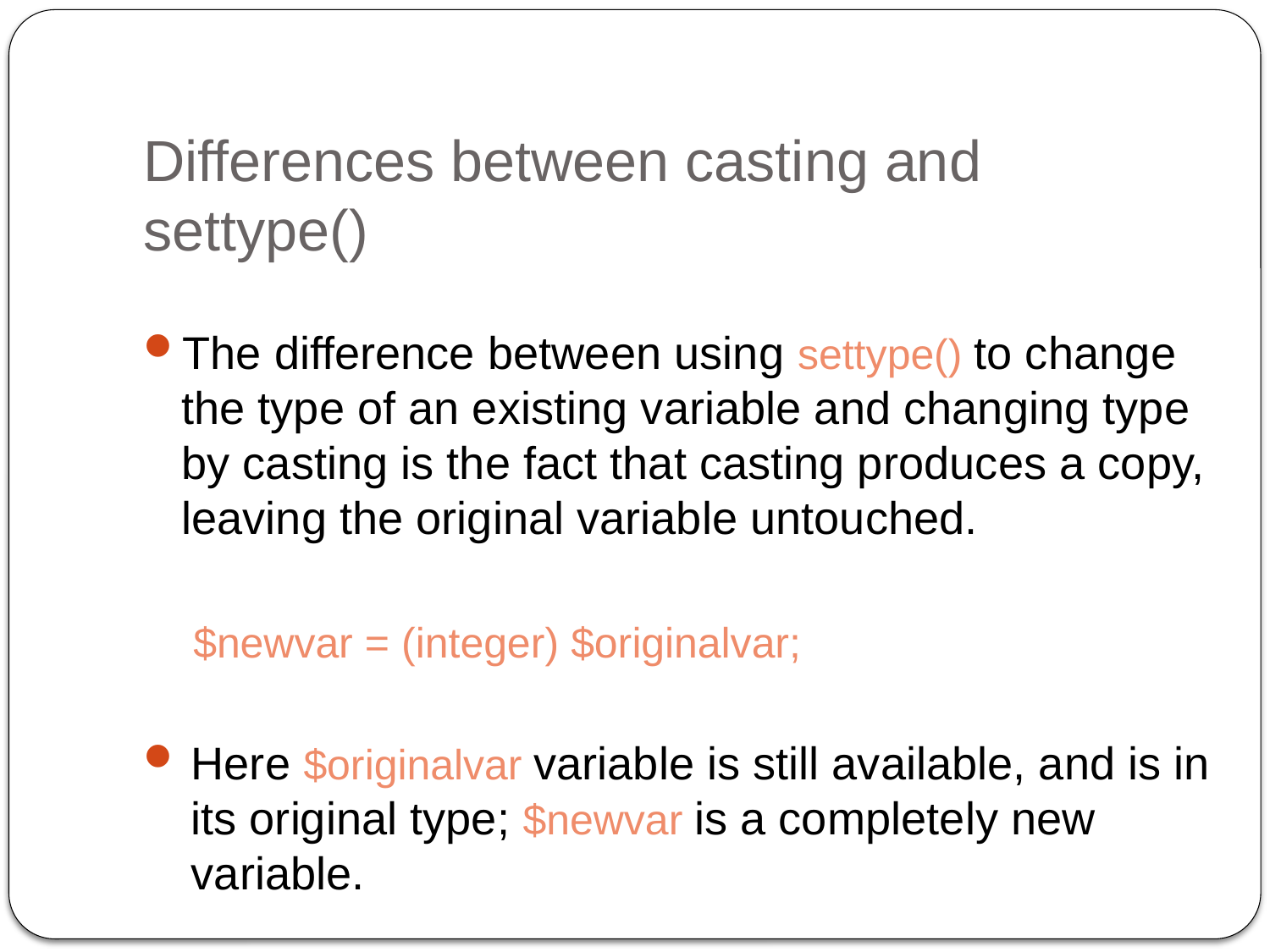

# Differences between casting and settype()
The difference between using settype() to change the type of an existing variable and changing type by casting is the fact that casting produces a copy, leaving the original variable untouched.

 $newvar = (integer) $originalvar;

Here $originalvar variable is still available, and is in its original type; $newvar is a completely new variable.